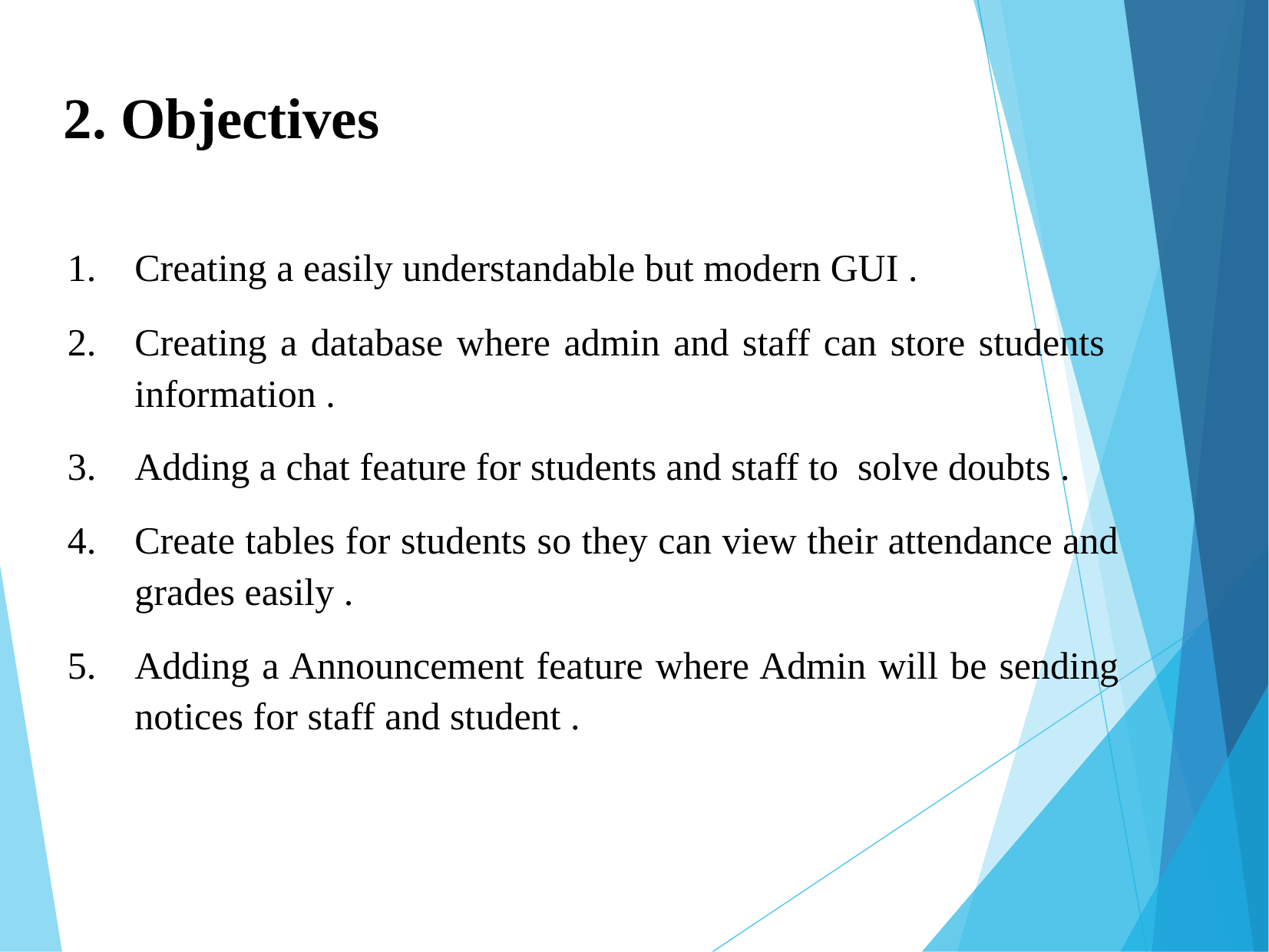

# 2. Objectives
Creating a easily understandable but modern GUI .
Creating a database where admin and staff can store students  information .
Adding a chat feature for students and staff to  solve doubts .
Create tables for students so they can view their attendance and grades easily .
Adding a Announcement feature where Admin will be sending notices for staff and student .